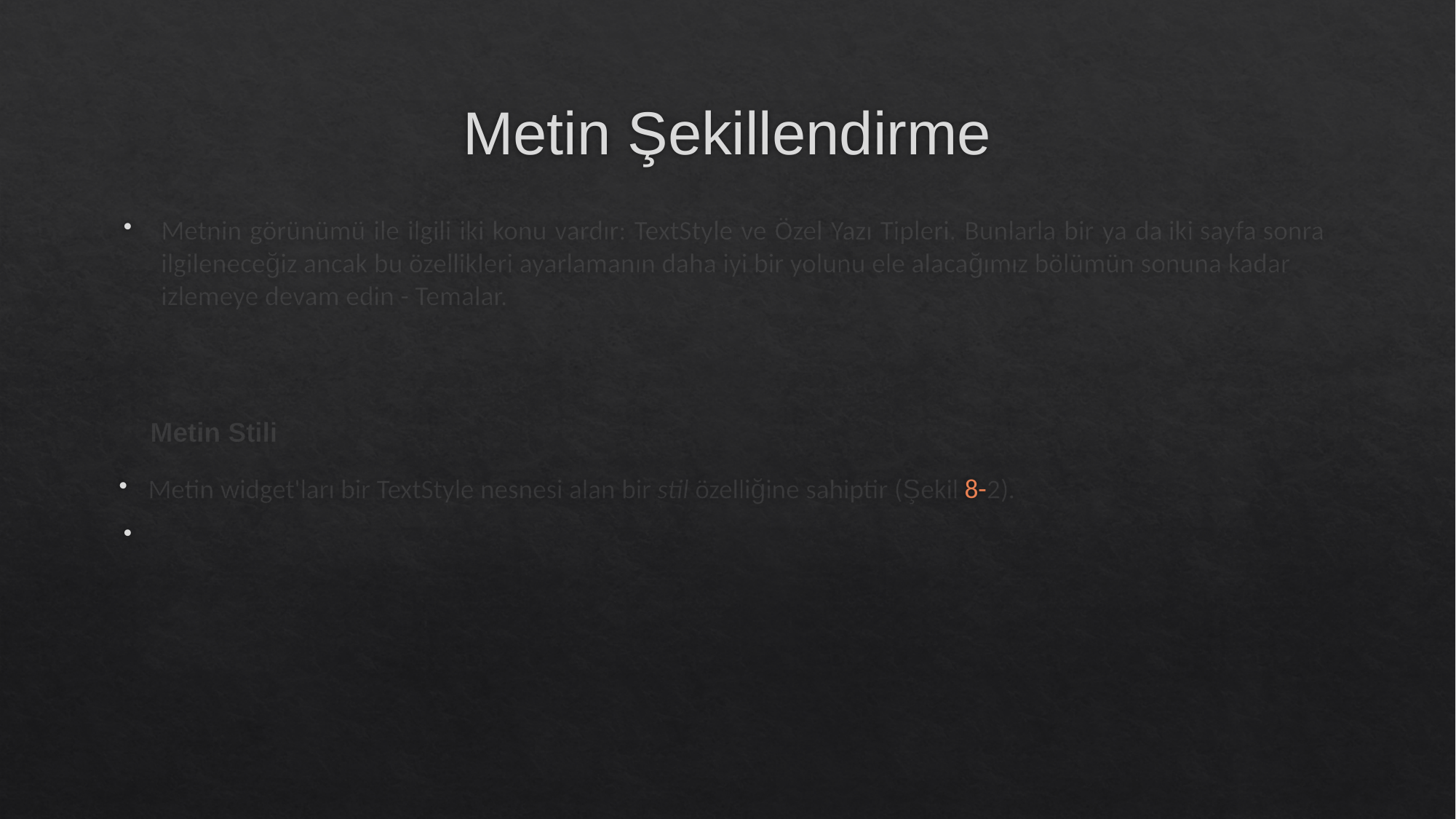

# Metin Şekillendirme
Metnin görünümü ile ilgili iki konu vardır: TextStyle ve Özel Yazı Tipleri. Bunlarla bir ya da iki sayfa sonra ilgileneceğiz ancak bu özellikleri ayarlamanın daha iyi bir yolunu ele alacağımız bölümün sonuna kadar izlemeye devam edin - Temalar.

    Metin Stili
Metin widget'ları bir TextStyle nesnesi alan bir stil özelliğine sahiptir (Şekil 8-2).